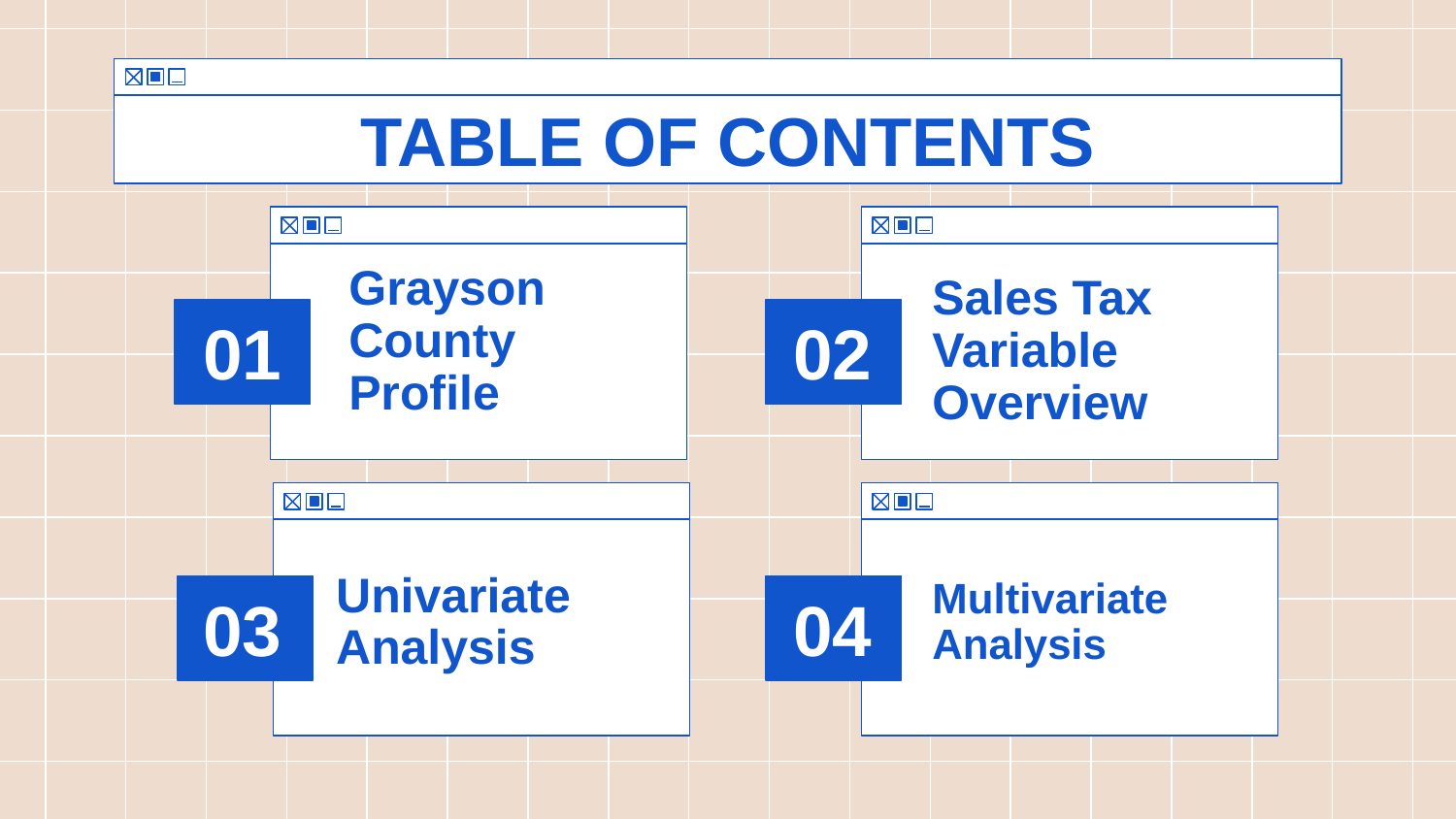

# TABLE OF CONTENTS

Grayson County Profile

Sales Tax Variable Overview
01
02

Univariate Analysis
Multivariate Analysis

03
04